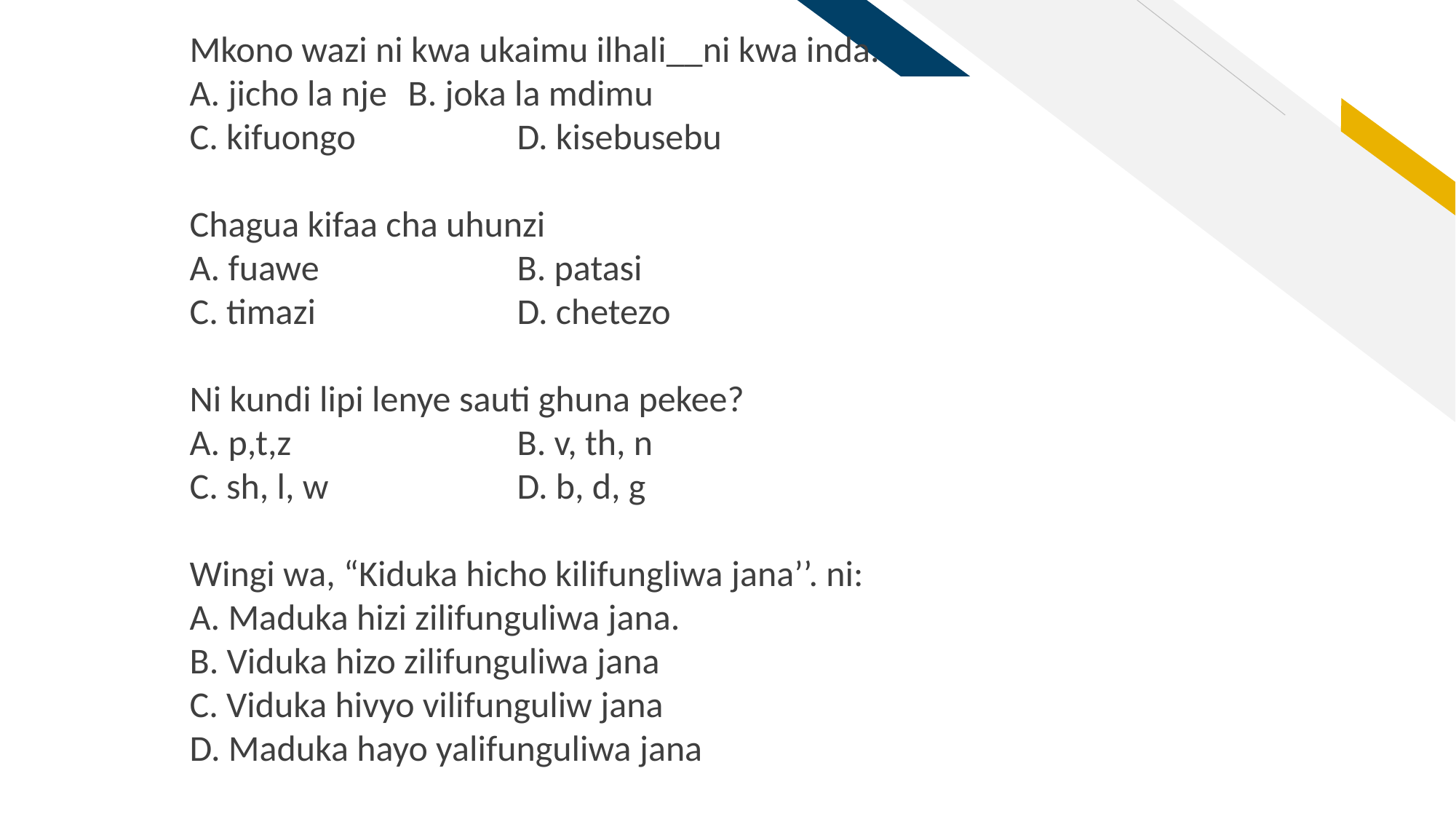

Mkono wazi ni kwa ukaimu ilhali__ni kwa inda.
A. jicho la nje 	B. joka la mdimu
C. kifuongo 		D. kisebusebu

Chagua kifaa cha uhunzi
A. fuawe 		B. patasi
C. timazi 		D. chetezo

Ni kundi lipi lenye sauti ghuna pekee?
A. p,t,z 		B. v, th, n
C. sh, l, w 		D. b, d, g

Wingi wa, “Kiduka hicho kilifungliwa jana’’. ni:
A. Maduka hizi zilifunguliwa jana.
B. Viduka hizo zilifunguliwa jana
C. Viduka hivyo vilifunguliw jana
D. Maduka hayo yalifunguliwa jana